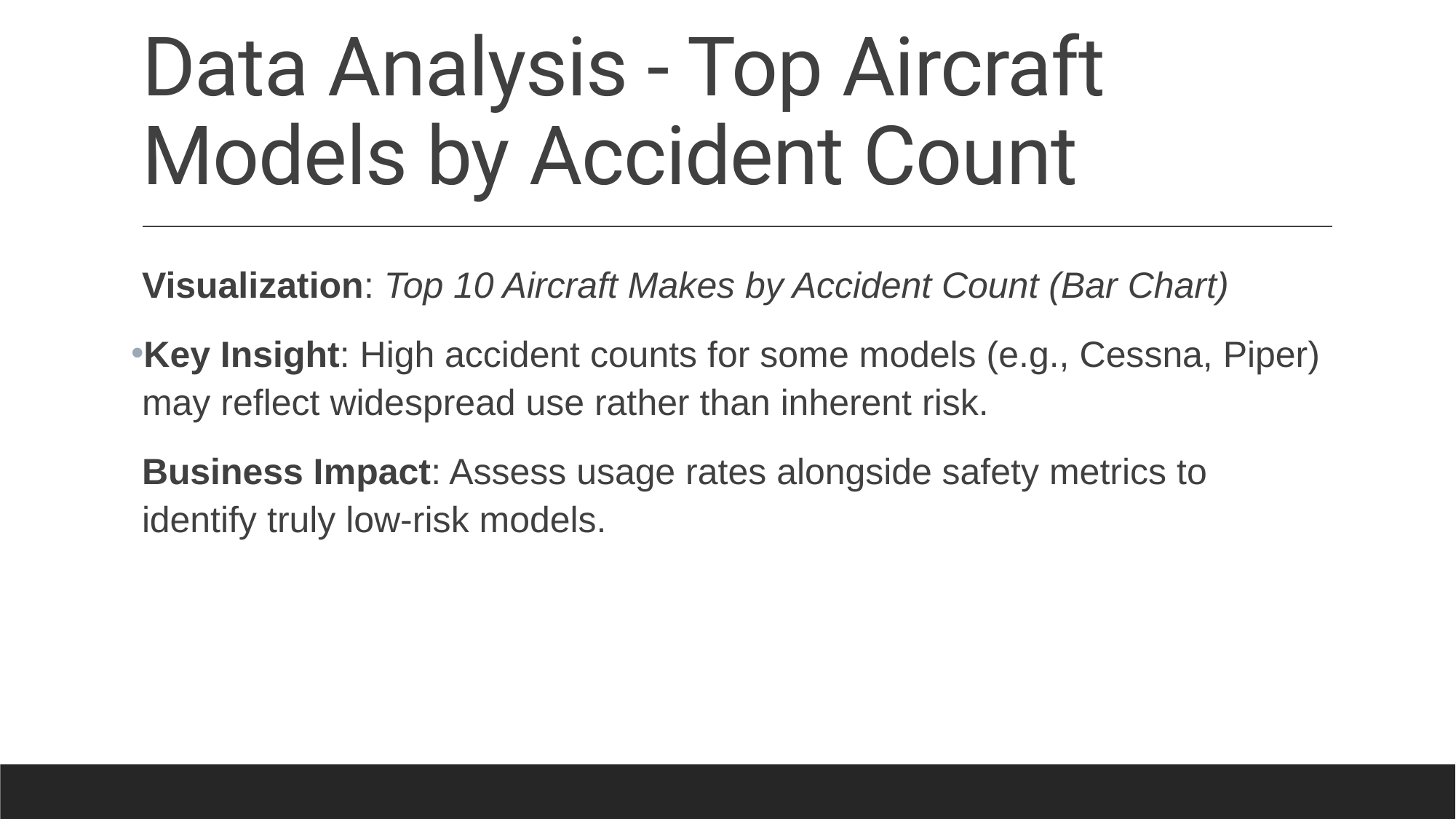

# Data Analysis - Top Aircraft Models by Accident Count
Visualization: Top 10 Aircraft Makes by Accident Count (Bar Chart)
Key Insight: High accident counts for some models (e.g., Cessna, Piper) may reflect widespread use rather than inherent risk.
Business Impact: Assess usage rates alongside safety metrics to identify truly low-risk models.